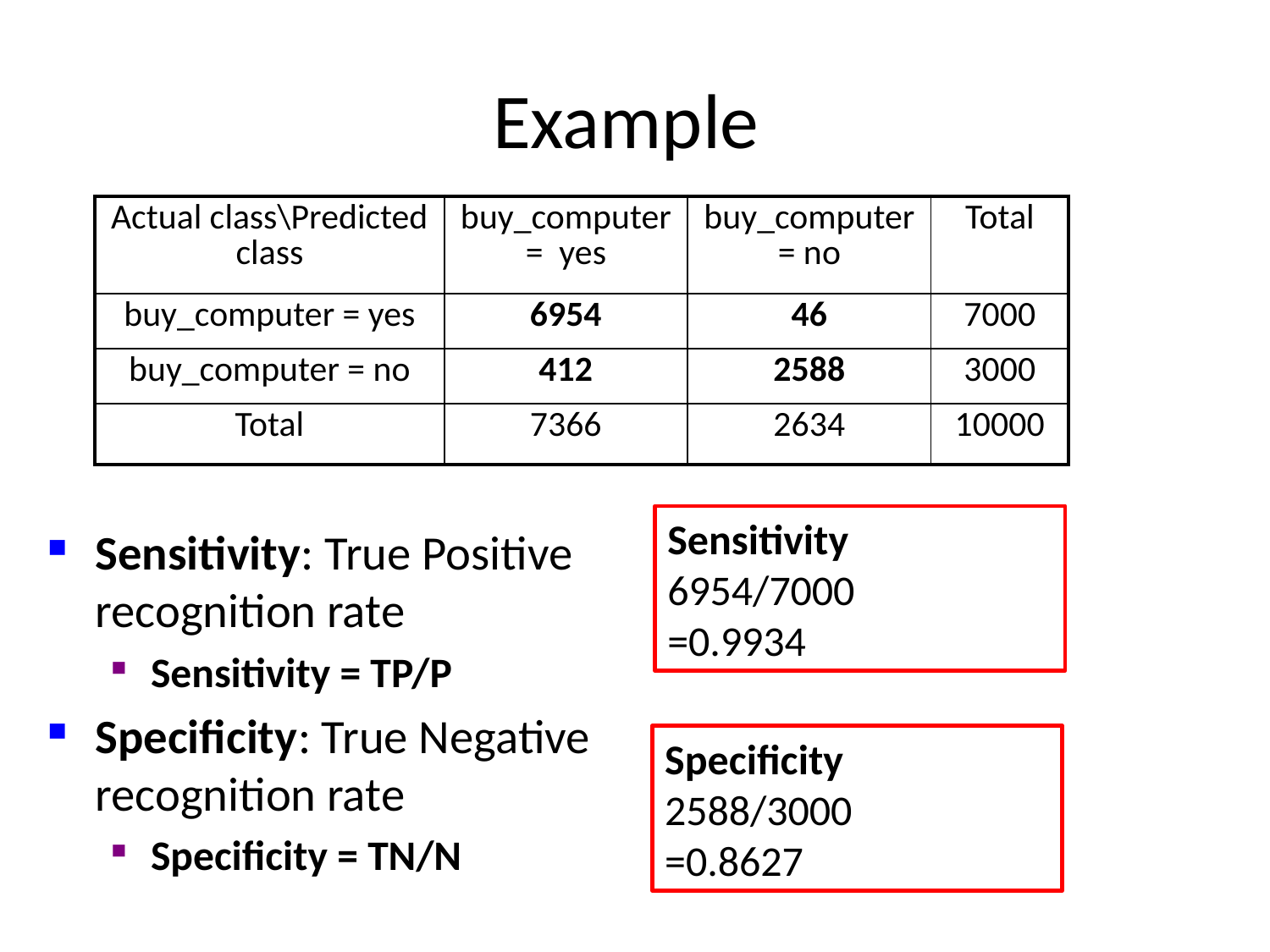

# Example
| Actual class\Predicted class | buy\_computer = yes | buy\_computer = no | Total |
| --- | --- | --- | --- |
| buy\_computer = yes | 6954 | 46 | 7000 |
| buy\_computer = no | 412 | 2588 | 3000 |
| Total | 7366 | 2634 | 10000 |
Sensitivity
6954/7000
=0.9934
Sensitivity: True Positive recognition rate
Sensitivity = TP/P
Specificity: True Negative recognition rate
Specificity = TN/N
Specificity
2588/3000
=0.8627